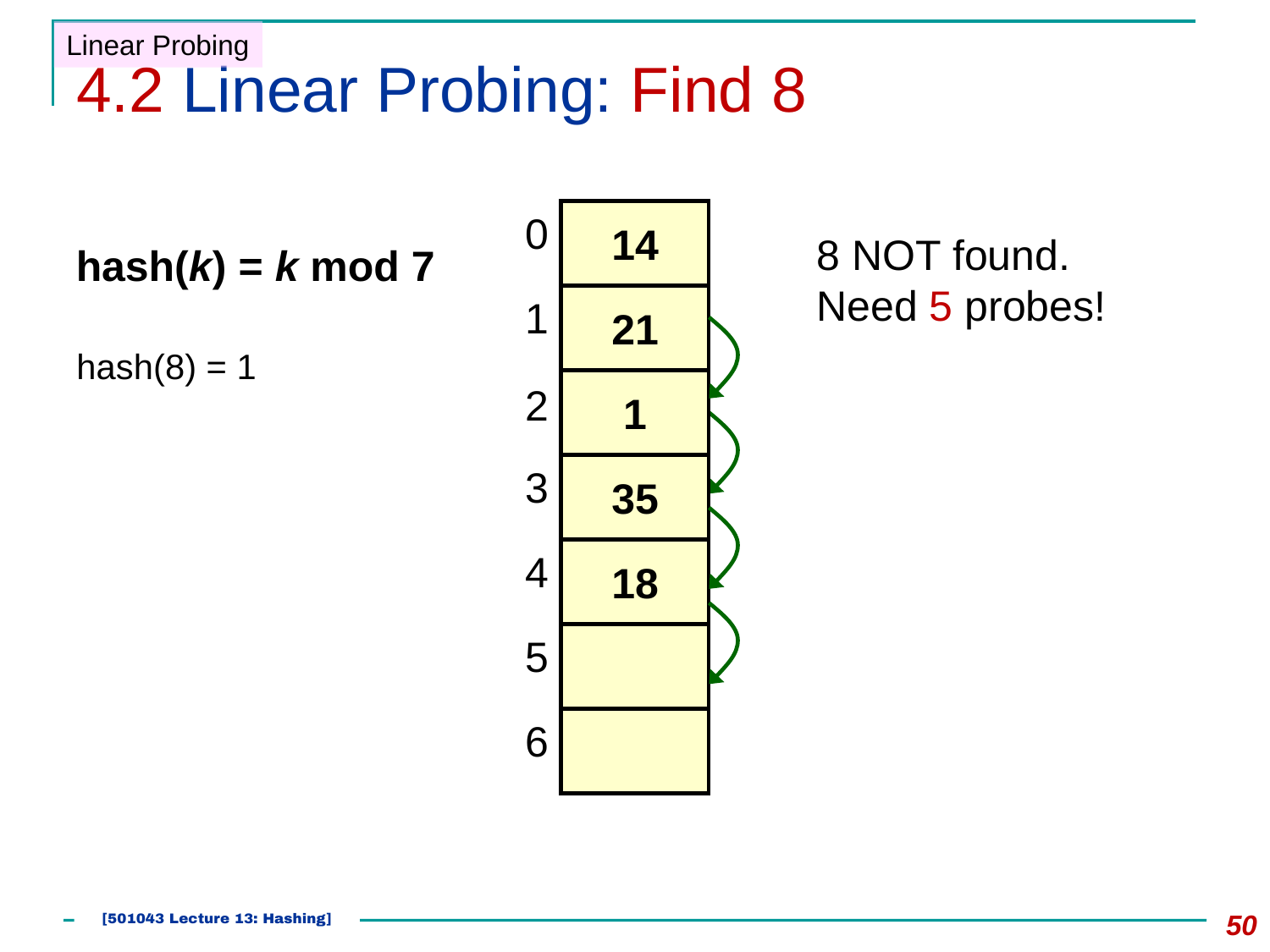

Linear Probing
# 4.2 Linear Probing: Find 8
0

1

2
3

4

5

6

14
8 NOT found.
Need 5 probes!
hash(k) = k mod 7
21

hash(8) = 1
1

35

18

50
[501043 Lecture 13: Hashing]